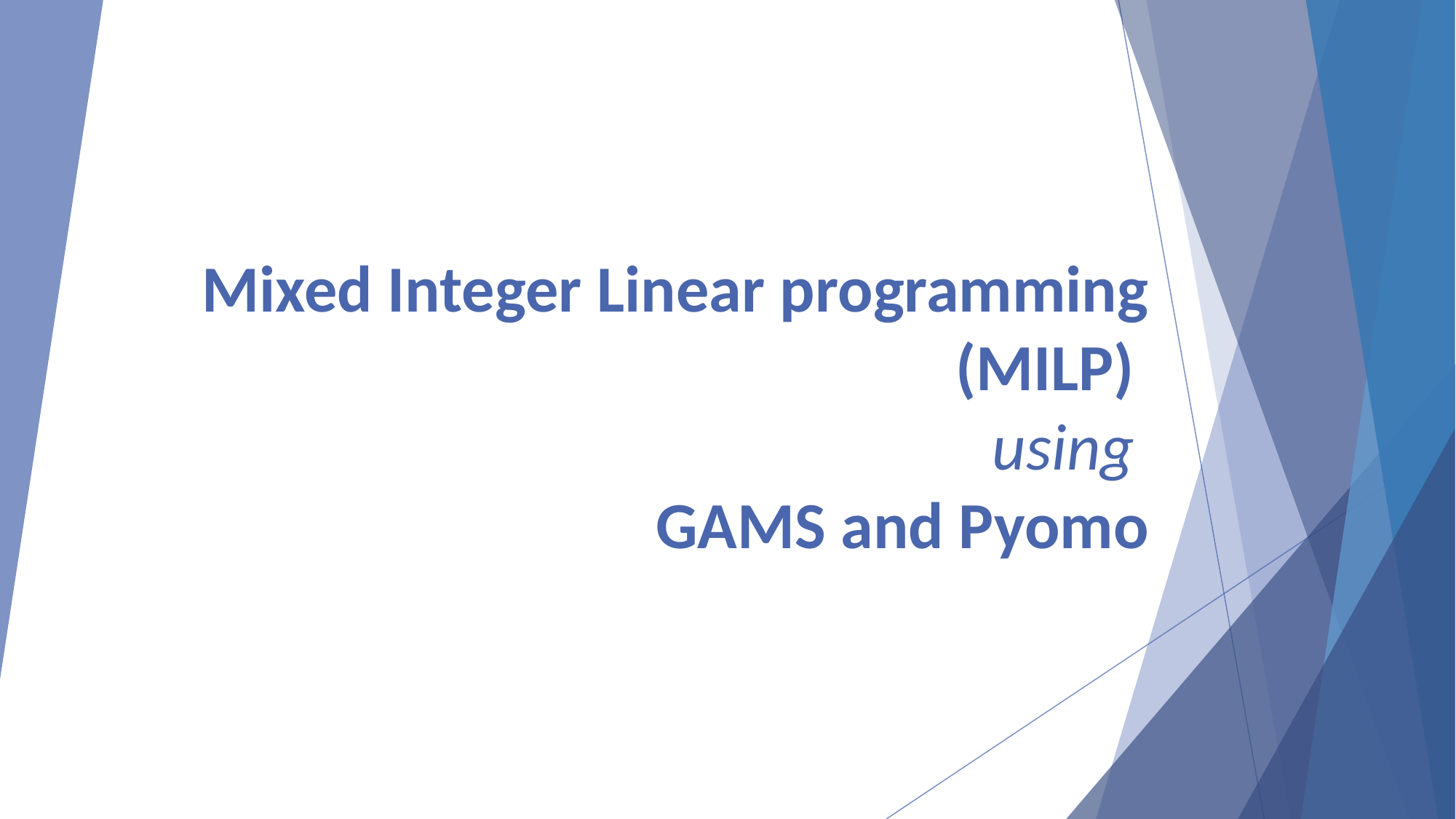

# Mixed Integer Linear programming (MILP) using GAMS and Pyomo